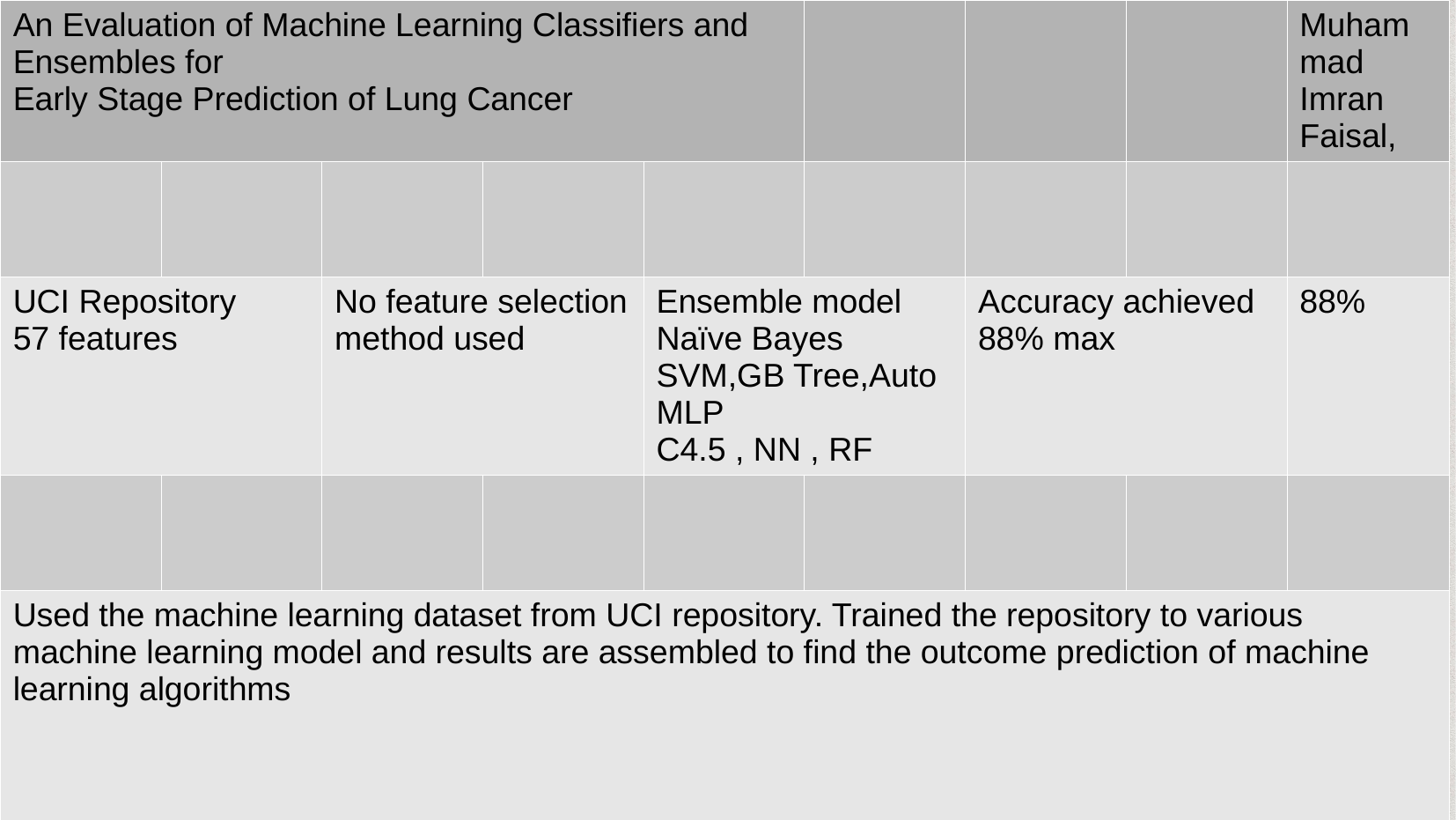

| An Evaluation of Machine Learning Classifiers and Ensembles for Early Stage Prediction of Lung Cancer |  |  |  |  |  |  |  | Muhammad Imran Faisal, |
| --- | --- | --- | --- | --- | --- | --- | --- | --- |
|  |  |  |  |  |  |  |  |  |
| UCI Repository 57 features |  | No feature selection method used |  | Ensemble model Naïve Bayes SVM,GB Tree,Auto MLP C4.5 , NN , RF |  | Accuracy achieved 88% max |  | 88% |
|  |  |  |  |  |  |  |  |  |
| Used the machine learning dataset from UCI repository. Trained the repository to various machine learning model and results are assembled to find the outcome prediction of machine learning algorithms |  |  |  |  |  |  |  |  |